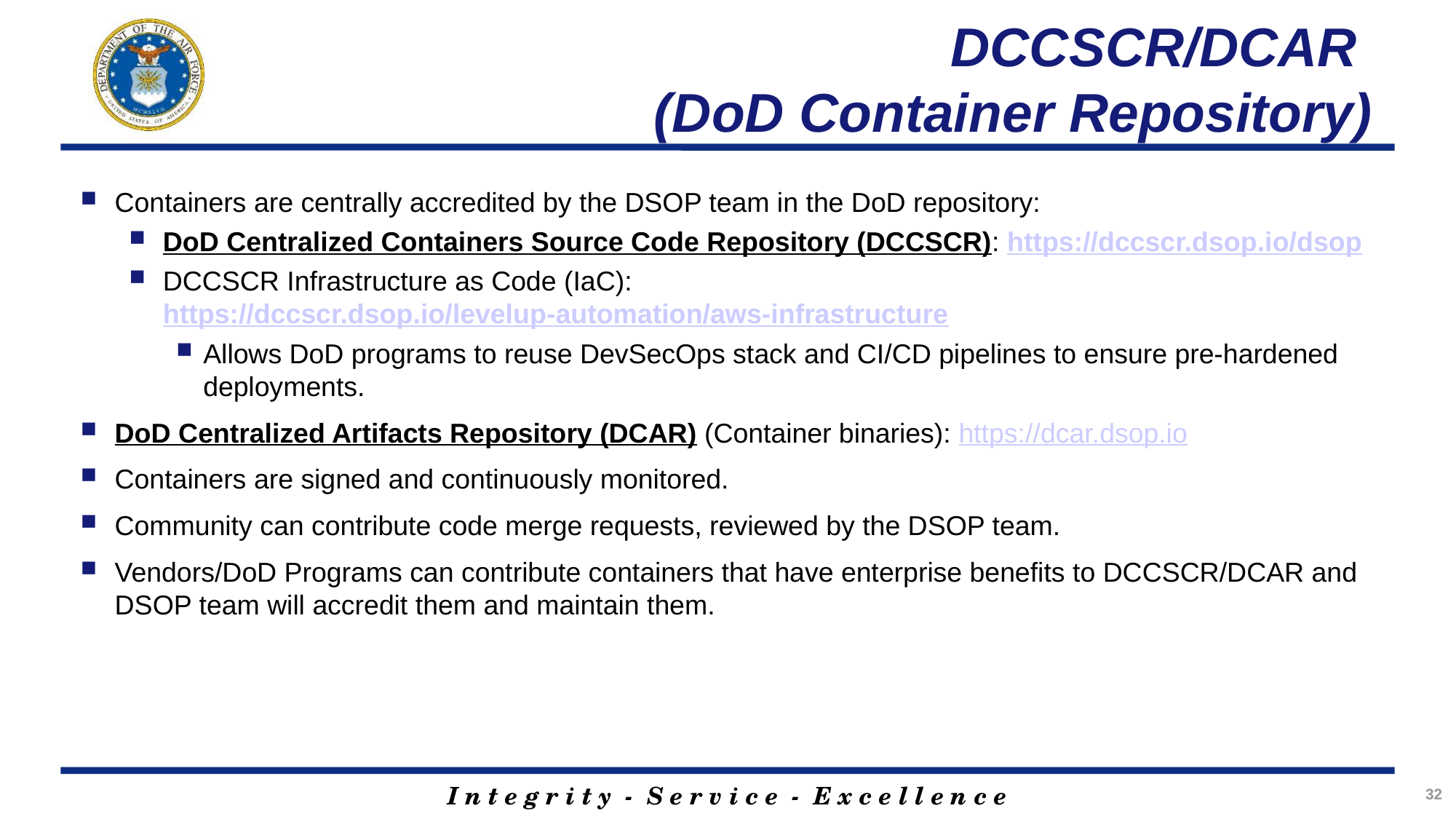

# DCCSCR/DCAR (DoD Container Repository)
Containers are centrally accredited by the DSOP team in the DoD repository:
DoD Centralized Containers Source Code Repository (DCCSCR): https://dccscr.dsop.io/dsop
DCCSCR Infrastructure as Code (IaC): https://dccscr.dsop.io/levelup-automation/aws-infrastructure
Allows DoD programs to reuse DevSecOps stack and CI/CD pipelines to ensure pre-hardened deployments.
DoD Centralized Artifacts Repository (DCAR) (Container binaries): https://dcar.dsop.io
Containers are signed and continuously monitored.
Community can contribute code merge requests, reviewed by the DSOP team.
Vendors/DoD Programs can contribute containers that have enterprise benefits to DCCSCR/DCAR and DSOP team will accredit them and maintain them.
32